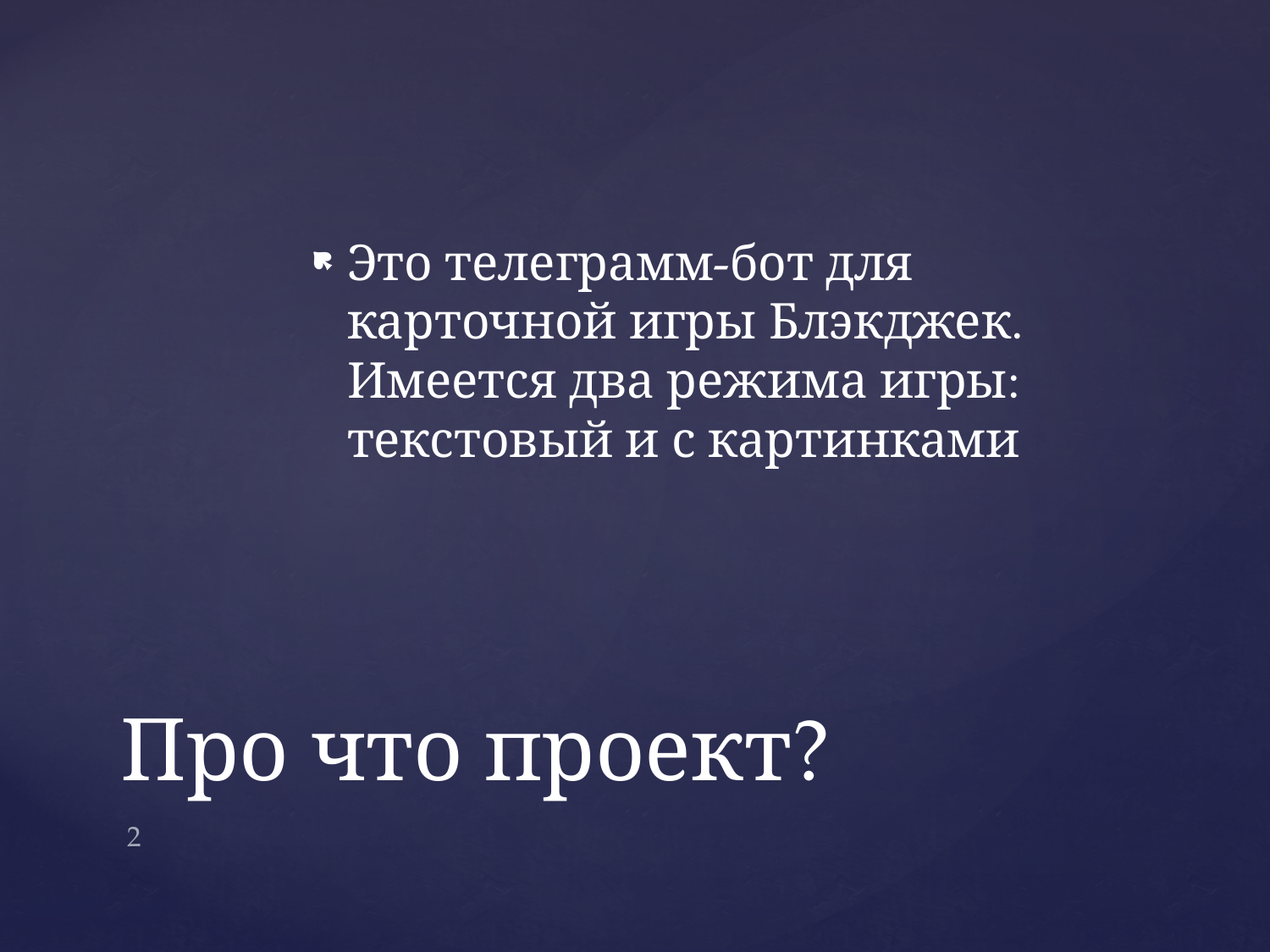

Это телеграмм-бот для карточной игры Блэкджек. Имеется два режима игры: текстовый и с картинками
# Про что проект?
2